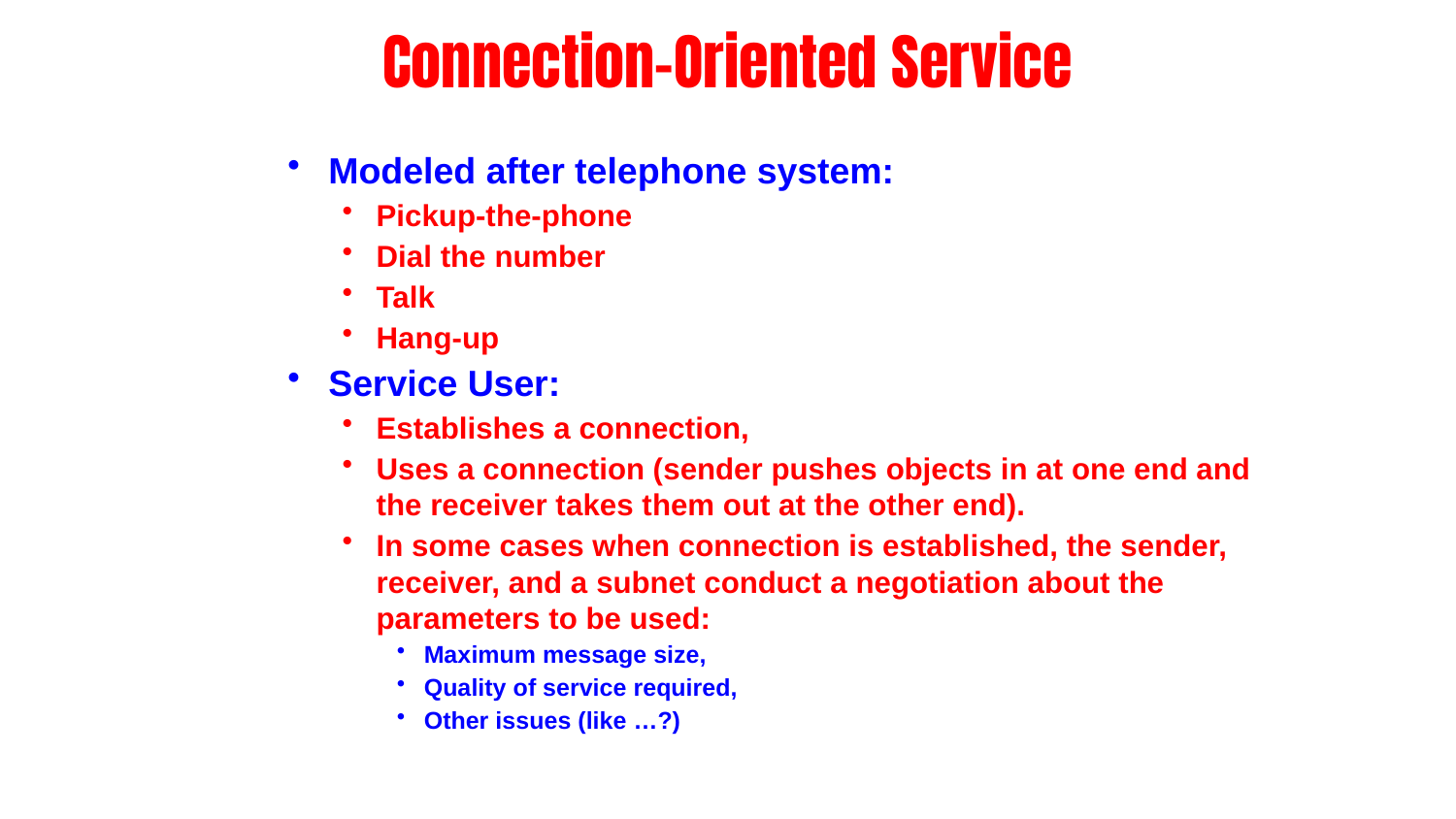

# Connection-Oriented Service
Modeled after telephone system:
Pickup-the-phone
Dial the number
Talk
Hang-up
Service User:
Establishes a connection,
Uses a connection (sender pushes objects in at one end and the receiver takes them out at the other end).
In some cases when connection is established, the sender, receiver, and a subnet conduct a negotiation about the parameters to be used:
Maximum message size,
Quality of service required,
Other issues (like …?)